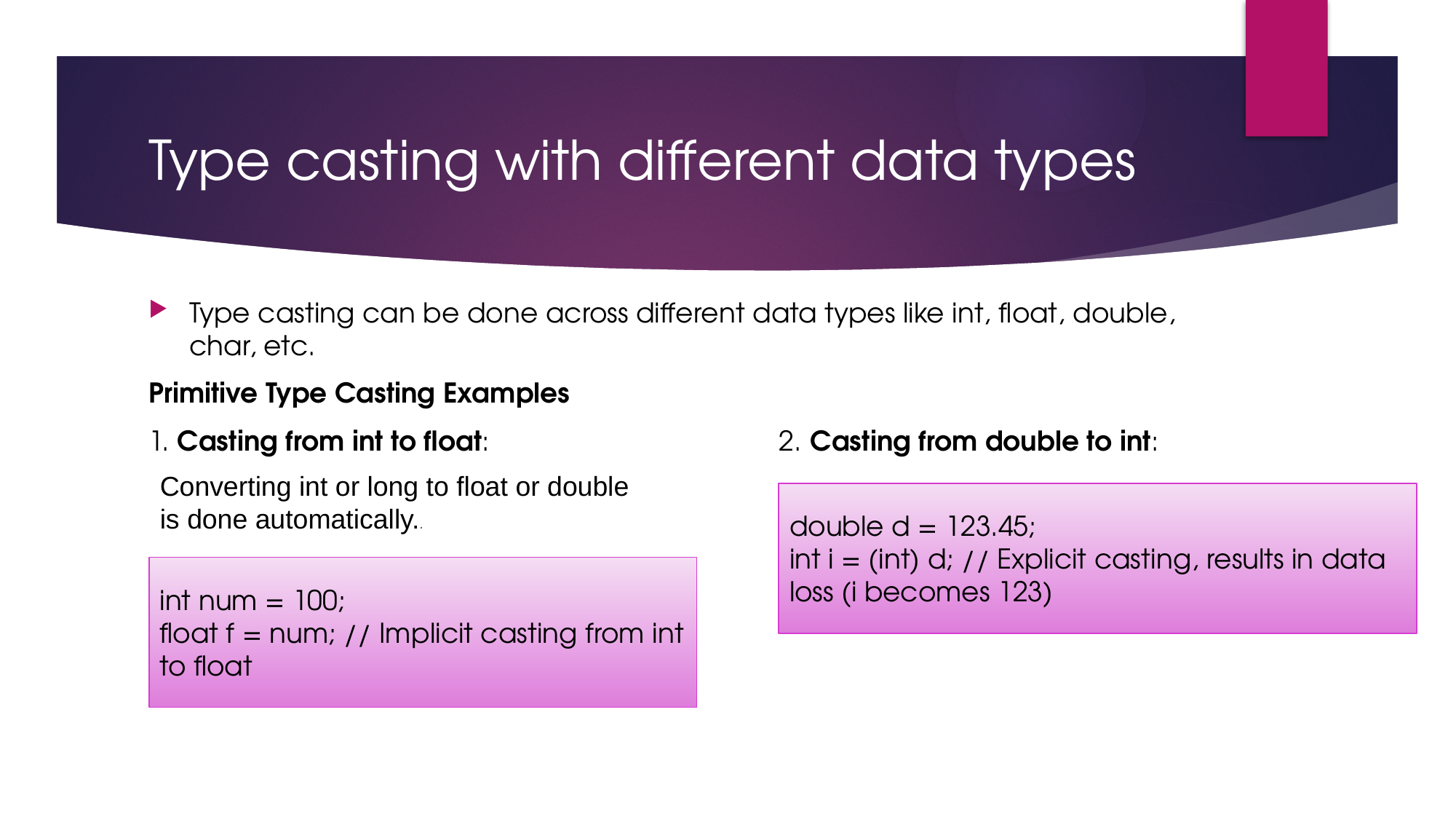

# Type casting with different data types
Type casting can be done across different data types like int, float, double, char, etc.
Primitive Type Casting Examples
1. Casting from int to float:                                      2. Casting from double to int:

Converting int or long to float or double is done automatically..
double d = 123.45;
int i = (int) d; // Explicit casting, results in data loss (i becomes 123)
int num = 100;
float f = num; // Implicit casting from int to float